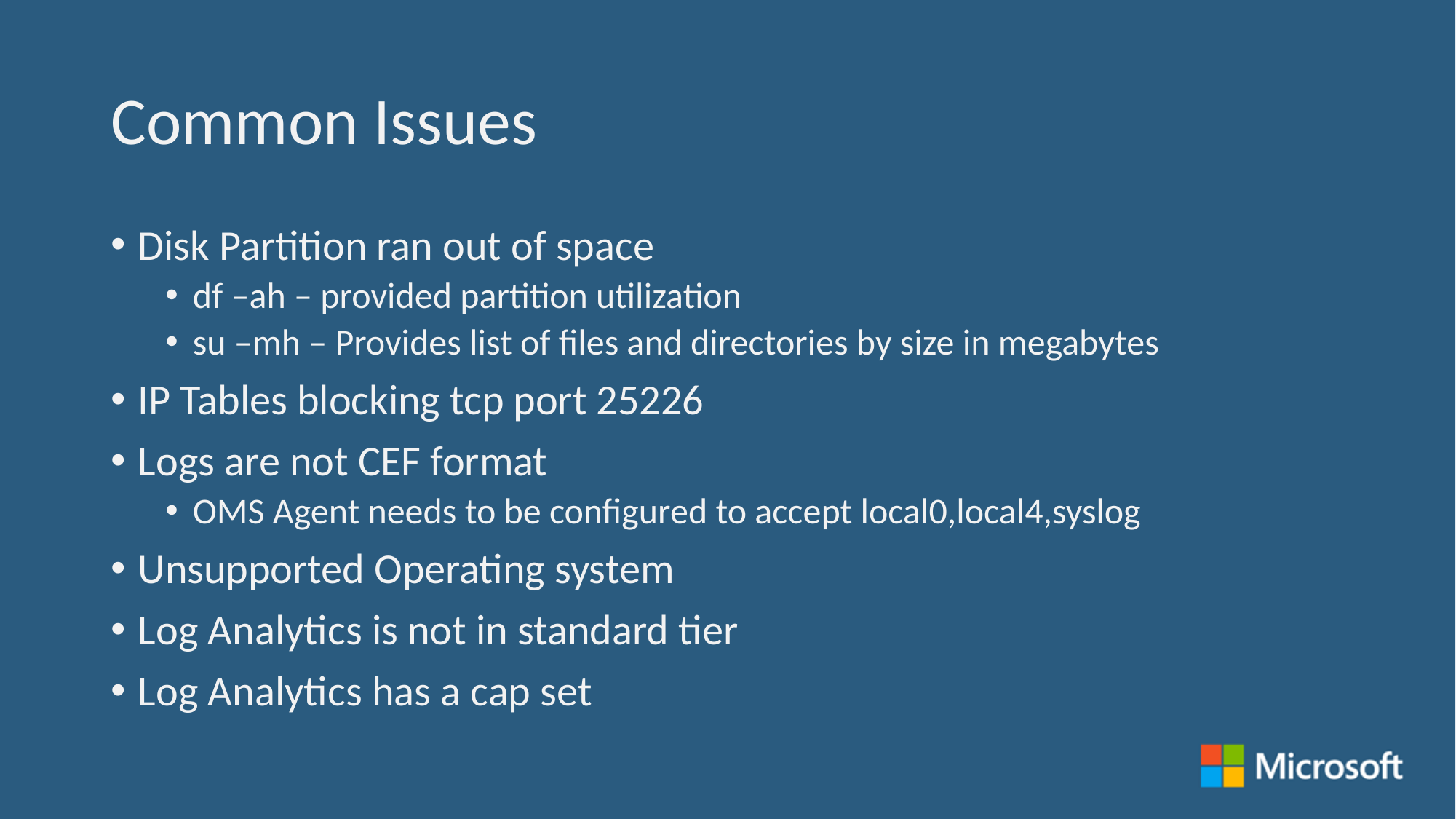

# Common Issues
Disk Partition ran out of space
df –ah – provided partition utilization
su –mh – Provides list of files and directories by size in megabytes
IP Tables blocking tcp port 25226
Logs are not CEF format
OMS Agent needs to be configured to accept local0,local4,syslog
Unsupported Operating system
Log Analytics is not in standard tier
Log Analytics has a cap set